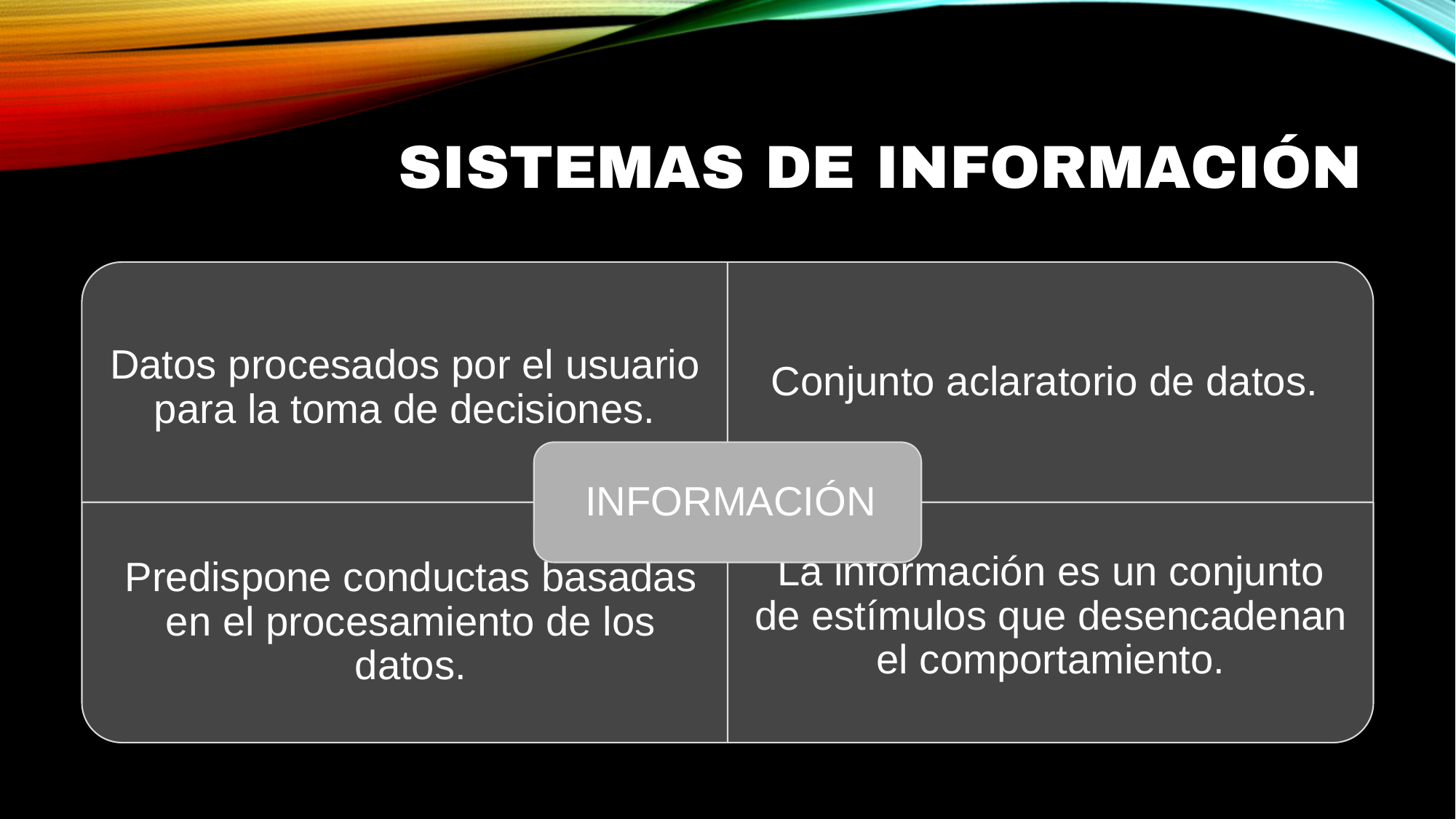

# SISTEMAS DE INFORMACIÓN
Datos procesados por el usuario para la toma de decisiones.
Conjunto aclaratorio de datos.
Predispone conductas basadas en el procesamiento de los datos.
La información es un conjunto de estímulos que desencadenan el comportamiento.
INFORMACIÓN